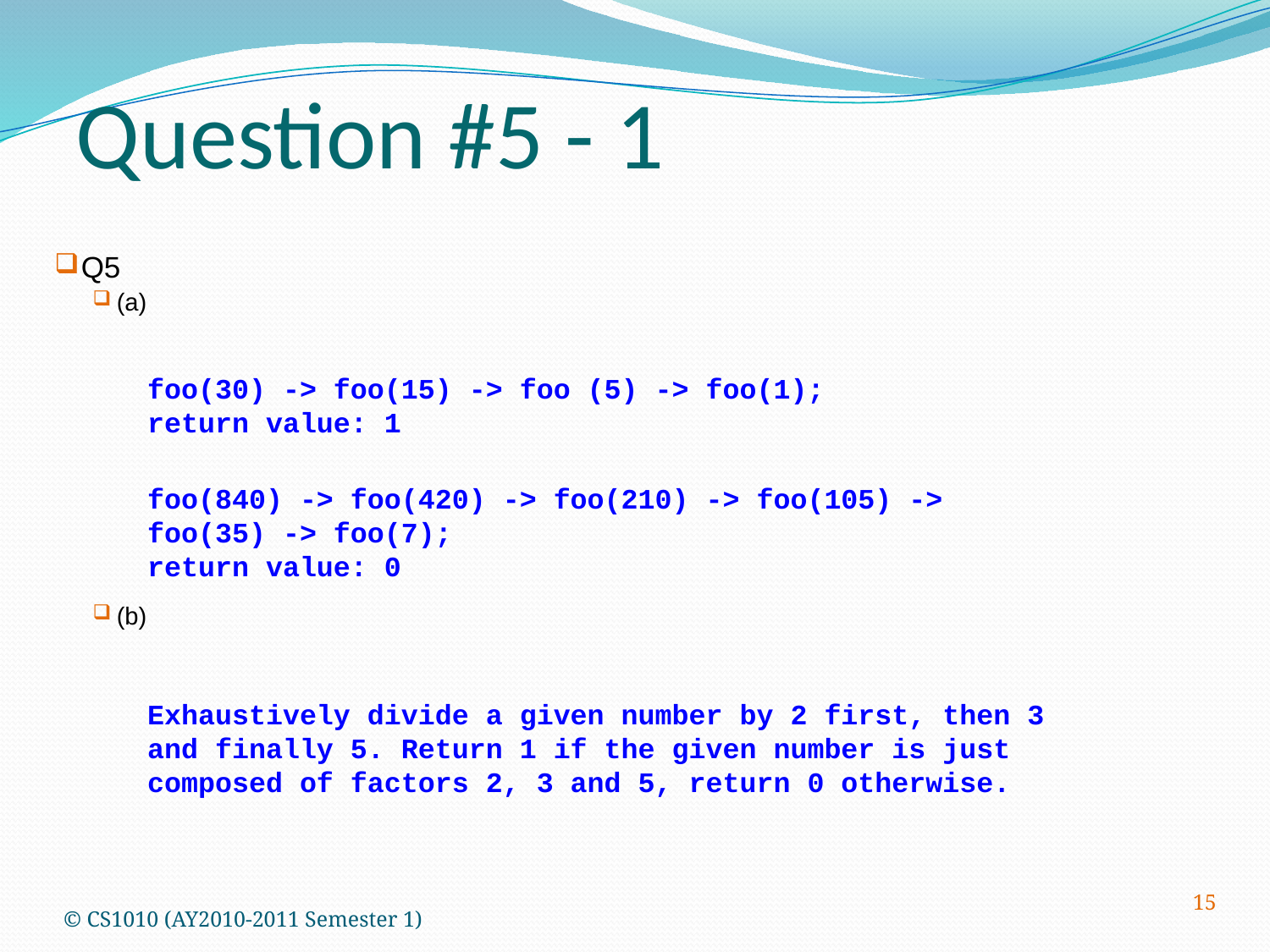

Question #5 - 1
Q5
(a)

(b)
foo(30) -> foo(15) -> foo (5) -> foo(1);
return value: 1
foo(840) -> foo(420) -> foo(210) -> foo(105) -> foo(35) -> foo(7);
return value: 0
Exhaustively divide a given number by 2 first, then 3 and finally 5. Return 1 if the given number is just composed of factors 2, 3 and 5, return 0 otherwise.
© CS1010 (AY2010-2011 Semester 1)
15